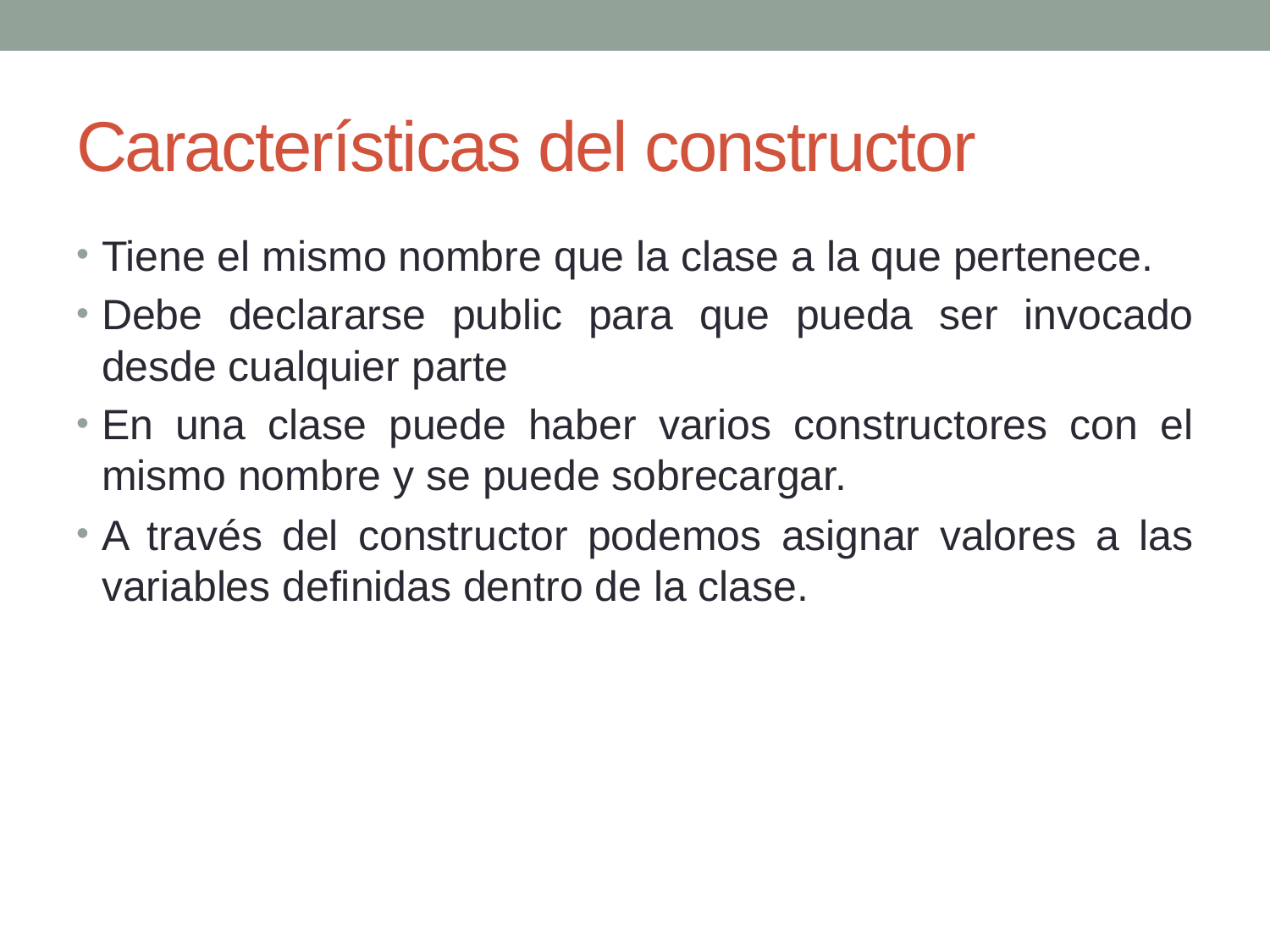

# Características del constructor
Tiene el mismo nombre que la clase a la que pertenece.
Debe declararse public para que pueda ser invocado desde cualquier parte
En una clase puede haber varios constructores con el mismo nombre y se puede sobrecargar.
A través del constructor podemos asignar valores a las variables definidas dentro de la clase.